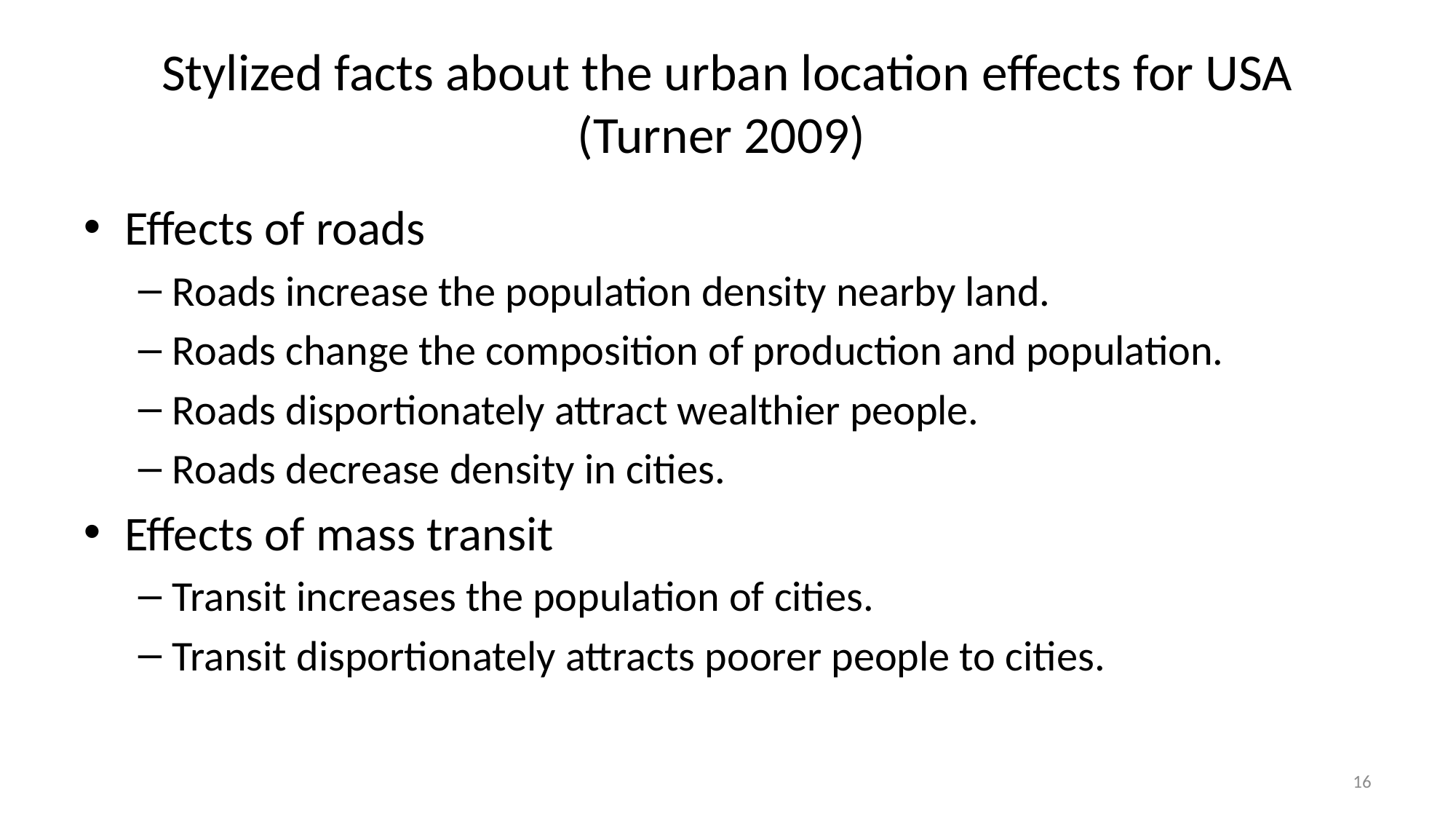

# Stylized facts about the urban location effects for USA (Turner 2009)
Effects of roads
Roads increase the population density nearby land.
Roads change the composition of production and population.
Roads disportionately attract wealthier people.
Roads decrease density in cities.
Effects of mass transit
Transit increases the population of cities.
Transit disportionately attracts poorer people to cities.

16